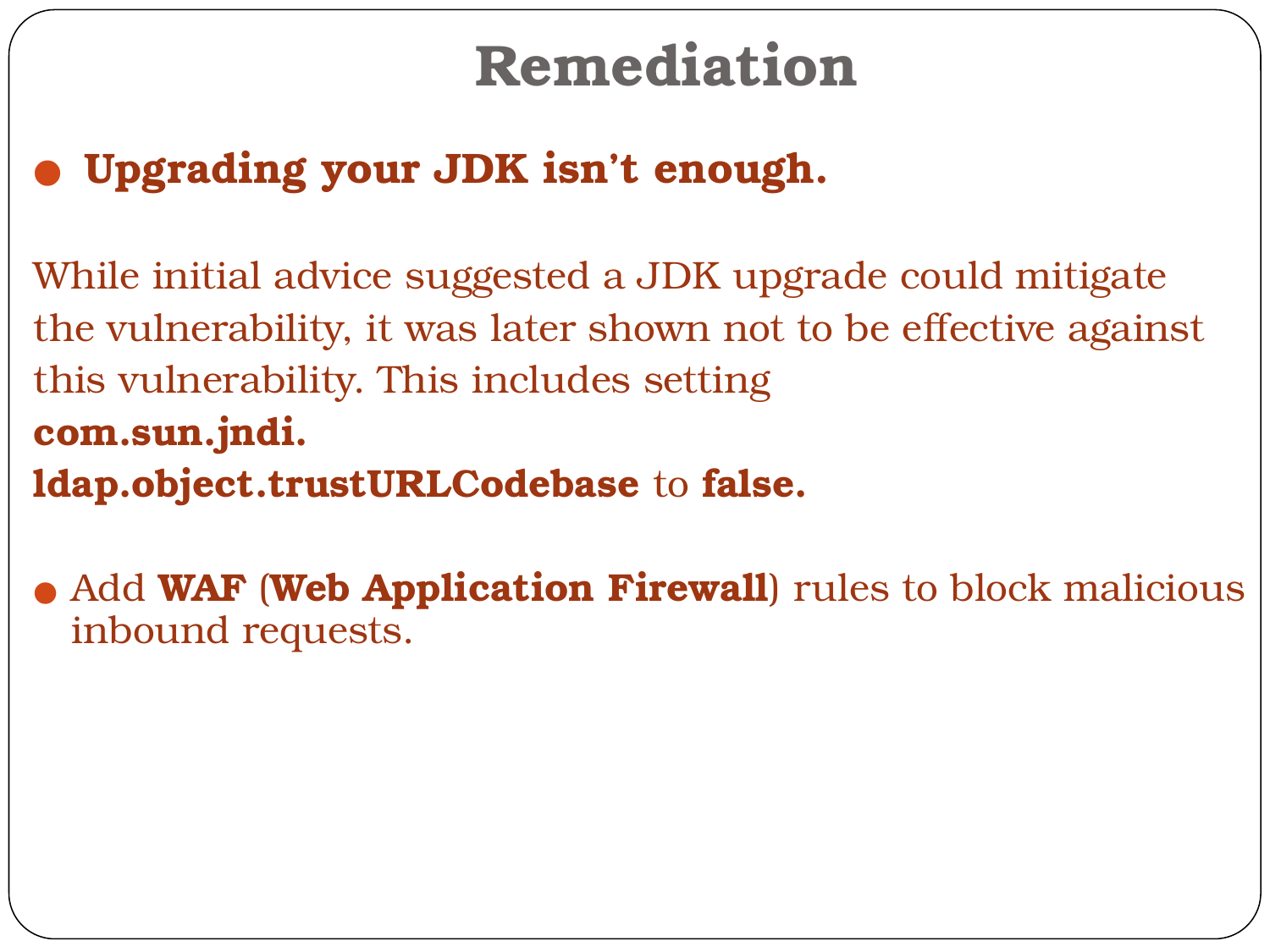

# Remediation
 Upgrading your JDK isn’t enough.

While initial advice suggested a JDK upgrade could mitigate
the vulnerability, it was later shown not to be effective against
this vulnerability. This includes setting
com.sun.jndi.
ldap.object.trustURLCodebase to false.

Add WAF (Web Application Firewall) rules to block malicious inbound requests.